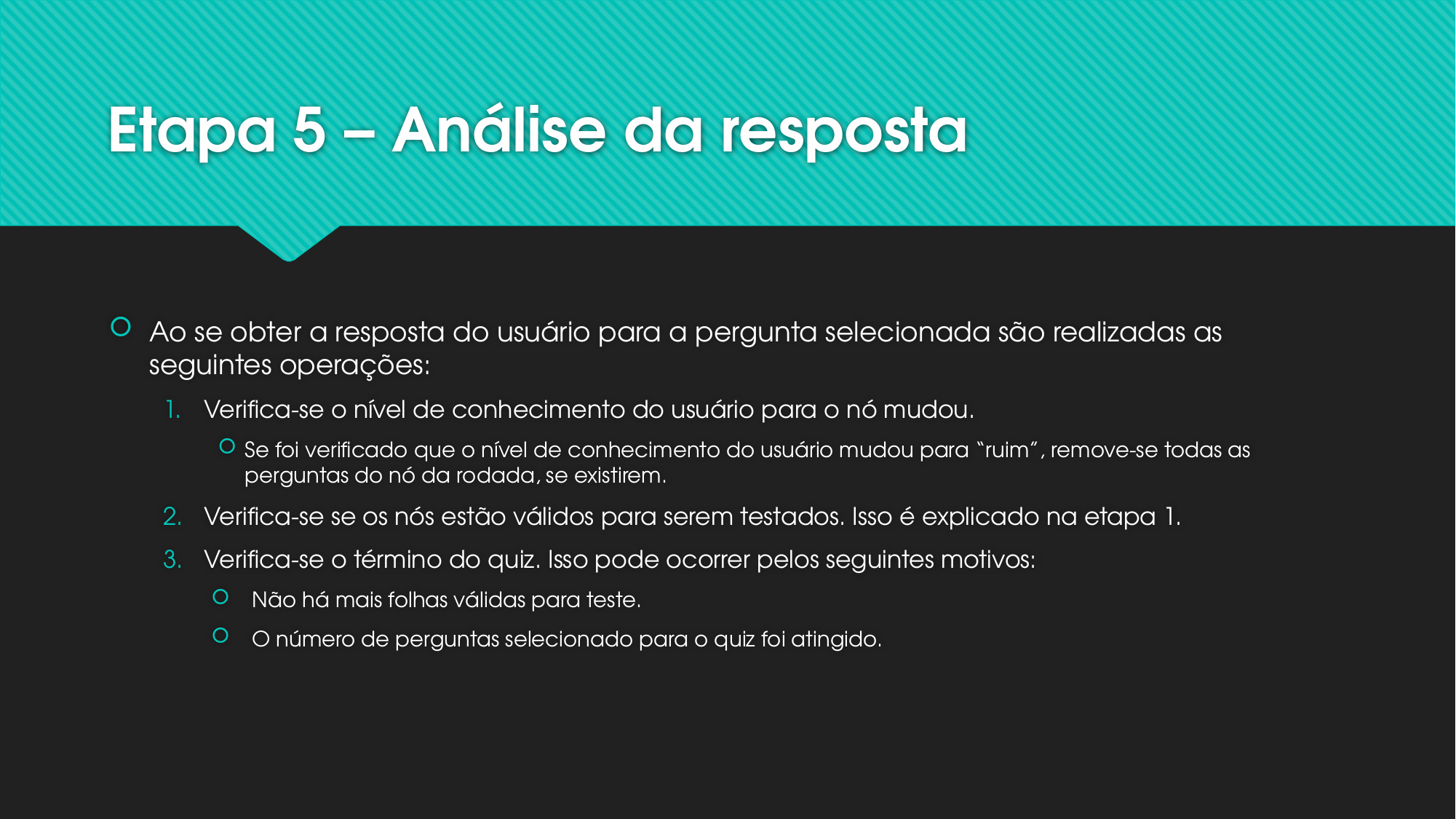

# Etapa 5 – Análise da resposta
Ao se obter a resposta do usuário para a pergunta selecionada são realizadas as seguintes operações:
Verifica-se o nível de conhecimento do usuário para o nó mudou.
Se foi verificado que o nível de conhecimento do usuário mudou para “ruim”, remove-se todas as perguntas do nó da rodada, se existirem.
Verifica-se se os nós estão válidos para serem testados. Isso é explicado na etapa 1.
Verifica-se o término do quiz. Isso pode ocorrer pelos seguintes motivos:
Não há mais folhas válidas para teste.
O número de perguntas selecionado para o quiz foi atingido.